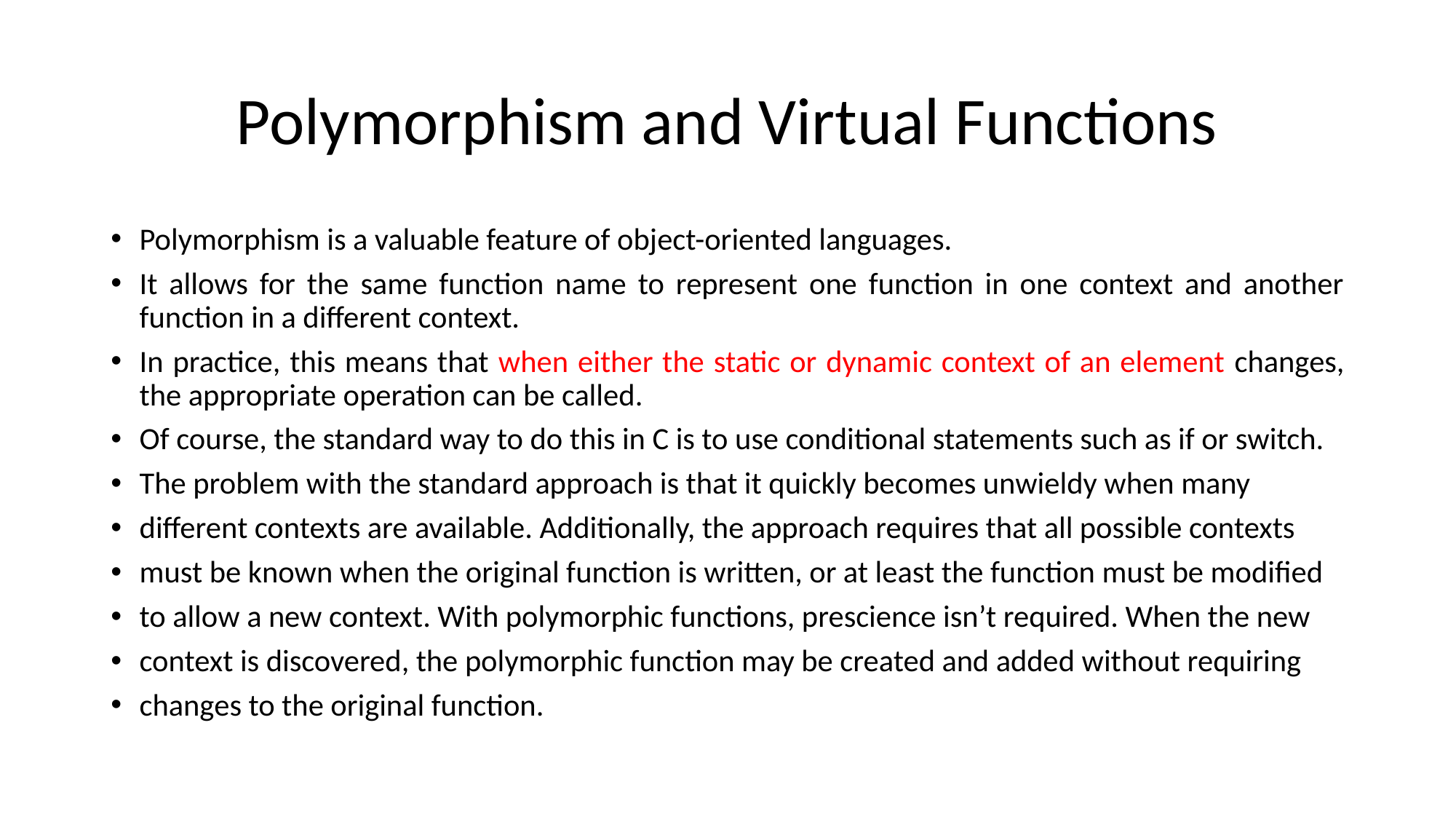

# Polymorphism and Virtual Functions
Polymorphism is a valuable feature of object-oriented languages.
It allows for the same function name to represent one function in one context and another function in a different context.
In practice, this means that when either the static or dynamic context of an element changes, the appropriate operation can be called.
Of course, the standard way to do this in C is to use conditional statements such as if or switch.
The problem with the standard approach is that it quickly becomes unwieldy when many
different contexts are available. Additionally, the approach requires that all possible contexts
must be known when the original function is written, or at least the function must be modified
to allow a new context. With polymorphic functions, prescience isn’t required. When the new
context is discovered, the polymorphic function may be created and added without requiring
changes to the original function.